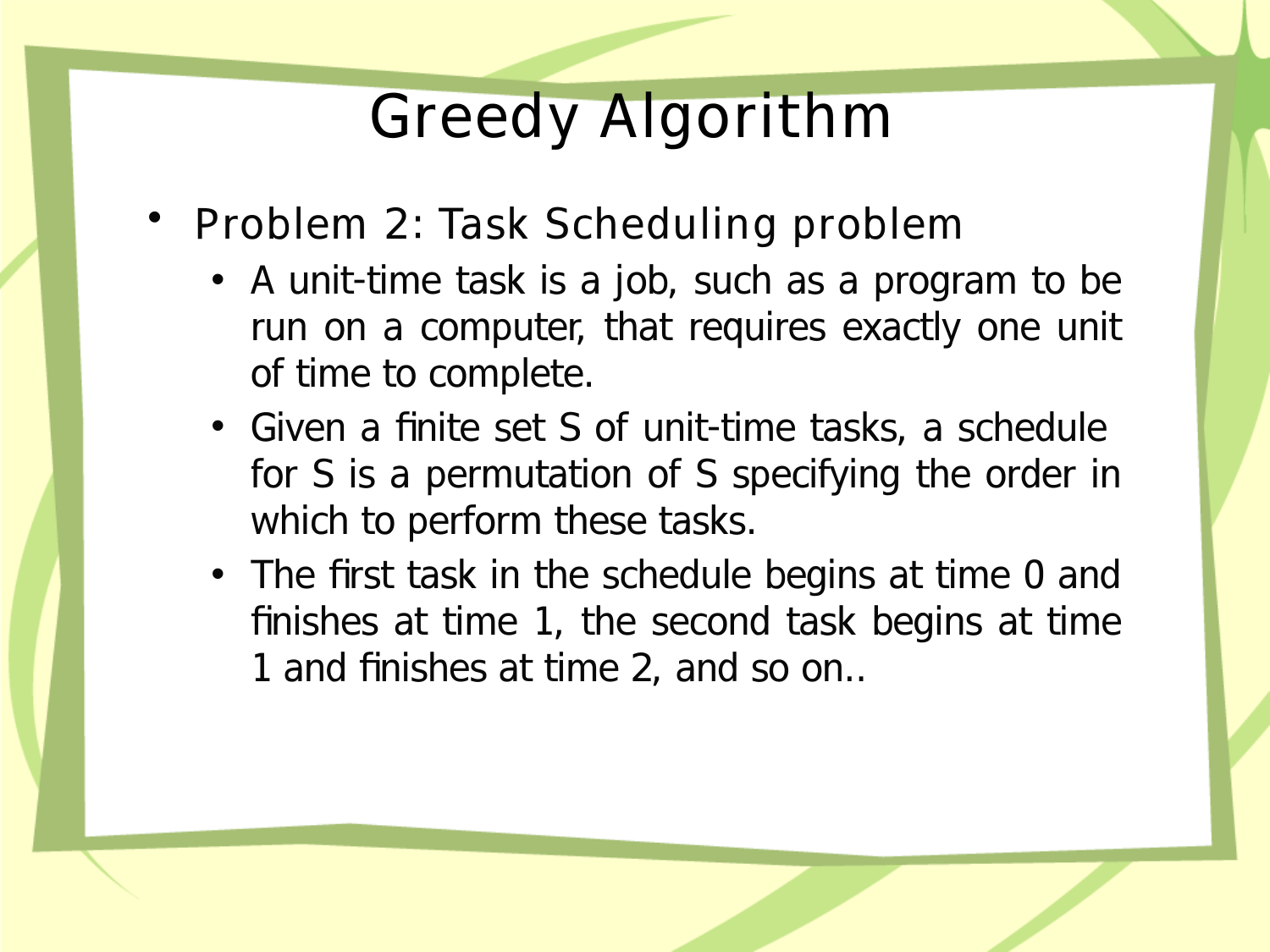

# Greedy Algorithm
Problem 2: Task Scheduling problem
A unit-time task is a job, such as a program to be run on a computer, that requires exactly one unit of time to complete.
Given a finite set S of unit-time tasks, a schedule  for S is a permutation of S specifying the order in which to perform these tasks.
The first task in the schedule begins at time 0 and finishes at time 1, the second task begins at time 1 and finishes at time 2, and so on..